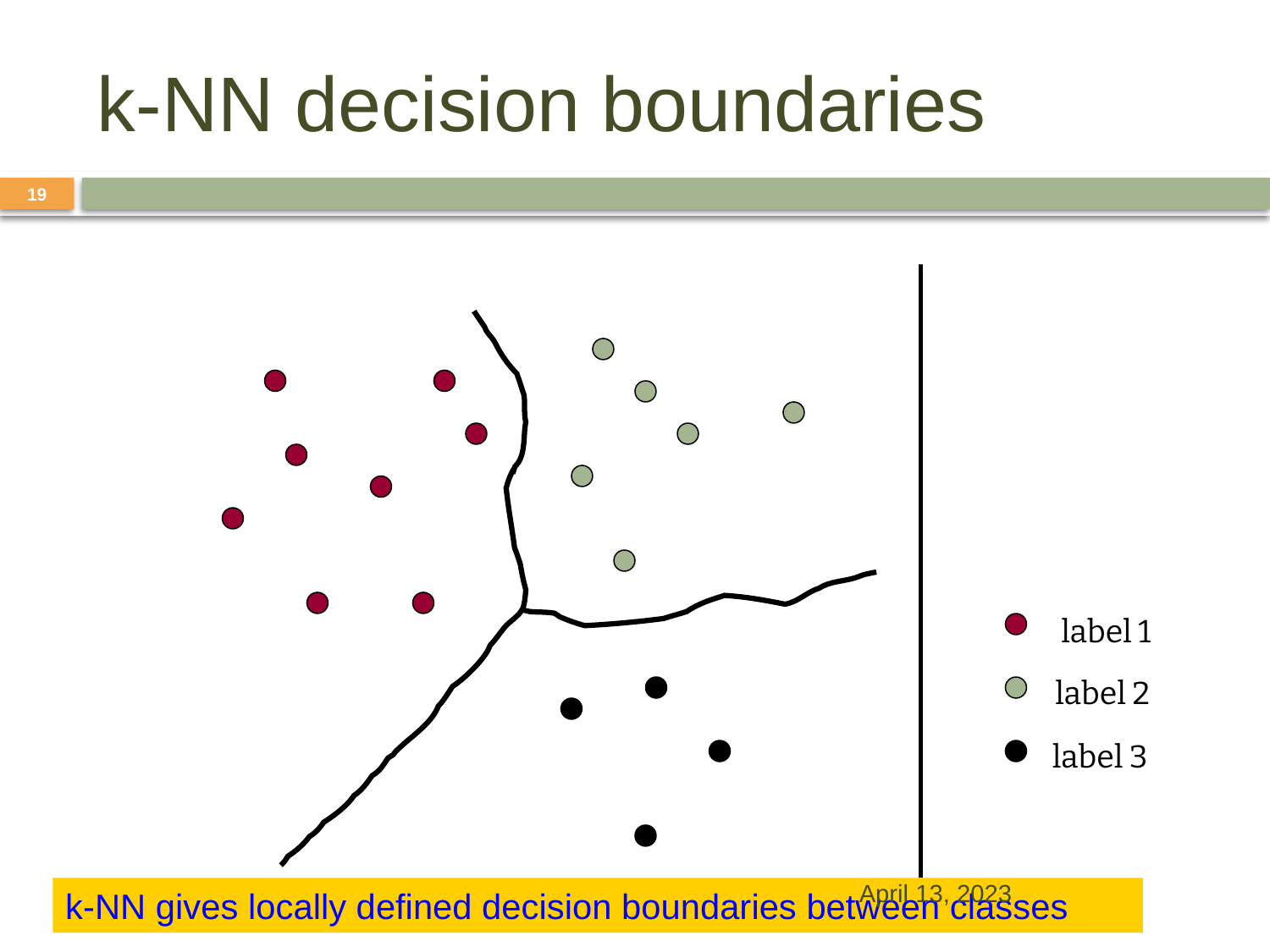

# k-NN decision boundaries
19

label 1

label 2

label 3

April 13, 2023
k-NN gives locally defined decision boundaries between classes